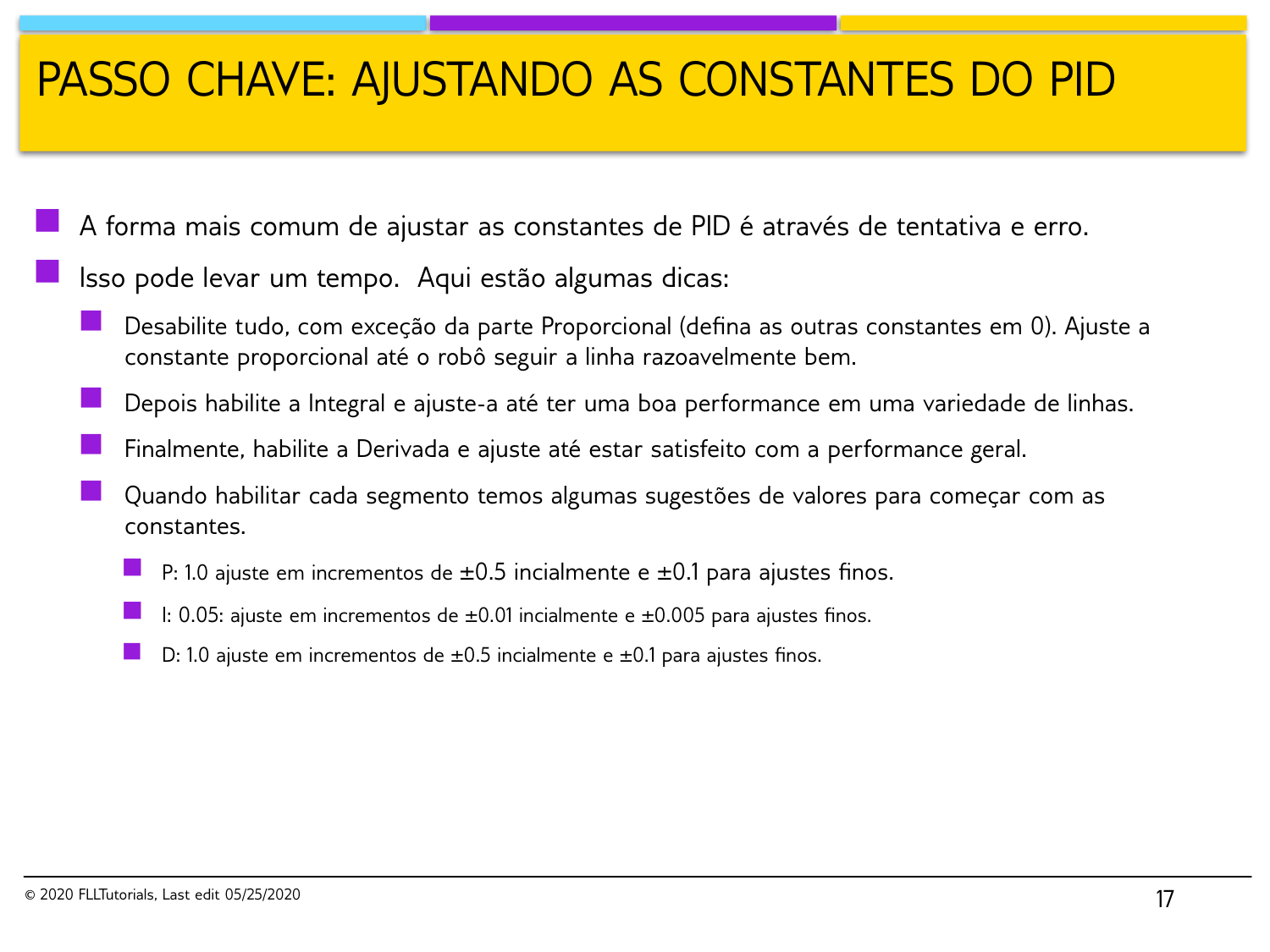

# Passo chave: Ajustando as constantes do PID
A forma mais comum de ajustar as constantes de PID é através de tentativa e erro.
Isso pode levar um tempo.  Aqui estão algumas dicas:
Desabilite tudo, com exceção da parte Proporcional (defina as outras constantes em 0). Ajuste a constante proporcional até o robô seguir a linha razoavelmente bem.
Depois habilite a Integral e ajuste-a até ter uma boa performance em uma variedade de linhas.
Finalmente, habilite a Derivada e ajuste até estar satisfeito com a performance geral.
Quando habilitar cada segmento temos algumas sugestões de valores para começar com as constantes.
P: 1.0 ajuste em incrementos de ±0.5 incialmente e ±0.1 para ajustes finos.
I: 0.05: ajuste em incrementos de ±0.01 incialmente e ±0.005 para ajustes finos.
D: 1.0 ajuste em incrementos de ±0.5 incialmente e ±0.1 para ajustes finos.

17
© 2020 FLLTutorials, Last edit 05/25/2020